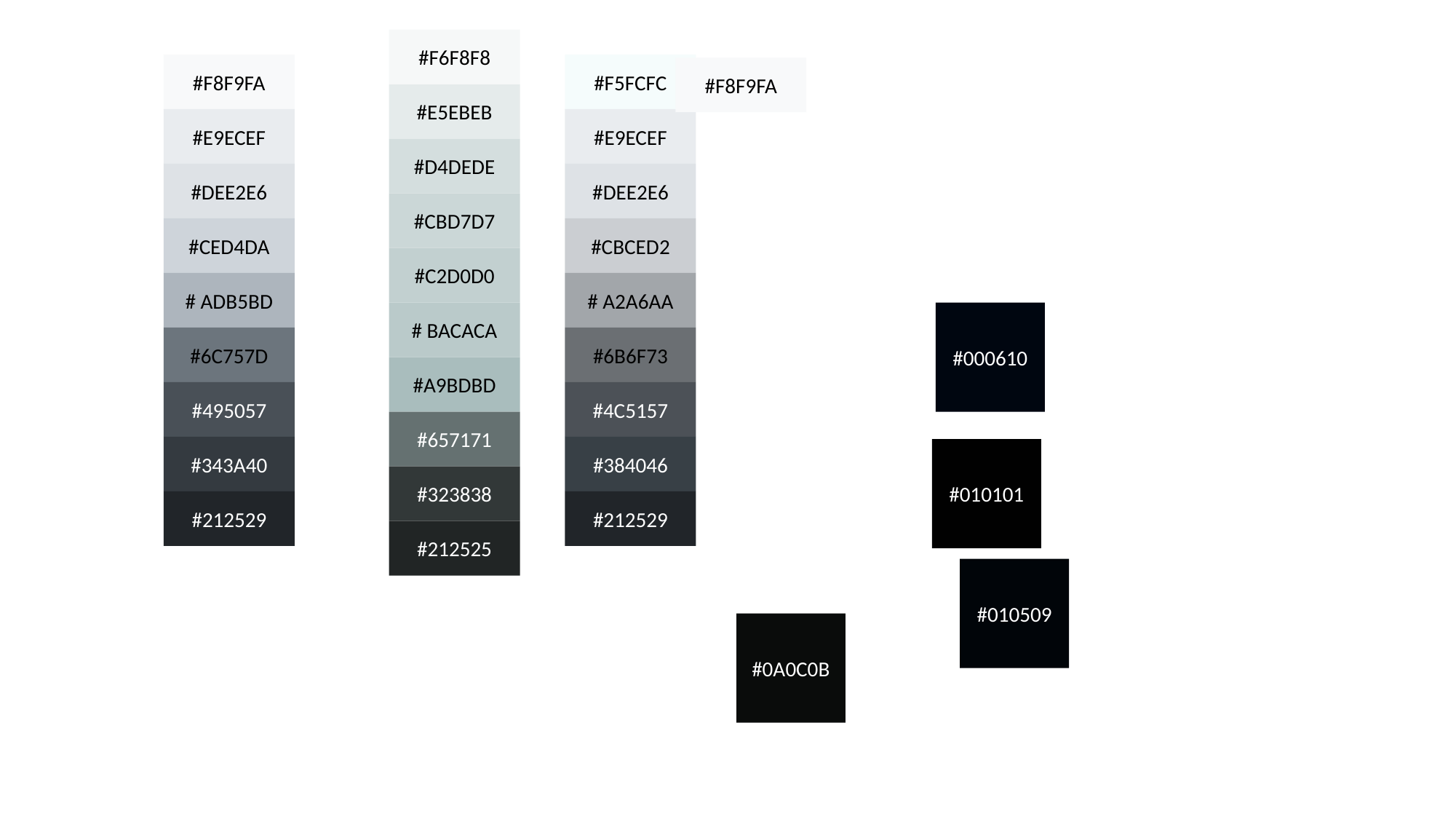

#F6F8F8
#F8F9FA
#F5FCFC
#F8F9FA
#E5EBEB
#E9ECEF
#E9ECEF
#D4DEDE
#DEE2E6
#DEE2E6
#CBD7D7
#CED4DA
#CBCED2
#C2D0D0
# ADB5BD
# A2A6AA
# BACACA
#000610
#6C757D
#6B6F73
#A9BDBD
#495057
#4C5157
#657171
#343A40
#384046
#010101
#323838
#212529
#212529
#212525
#010509
#0A0C0B